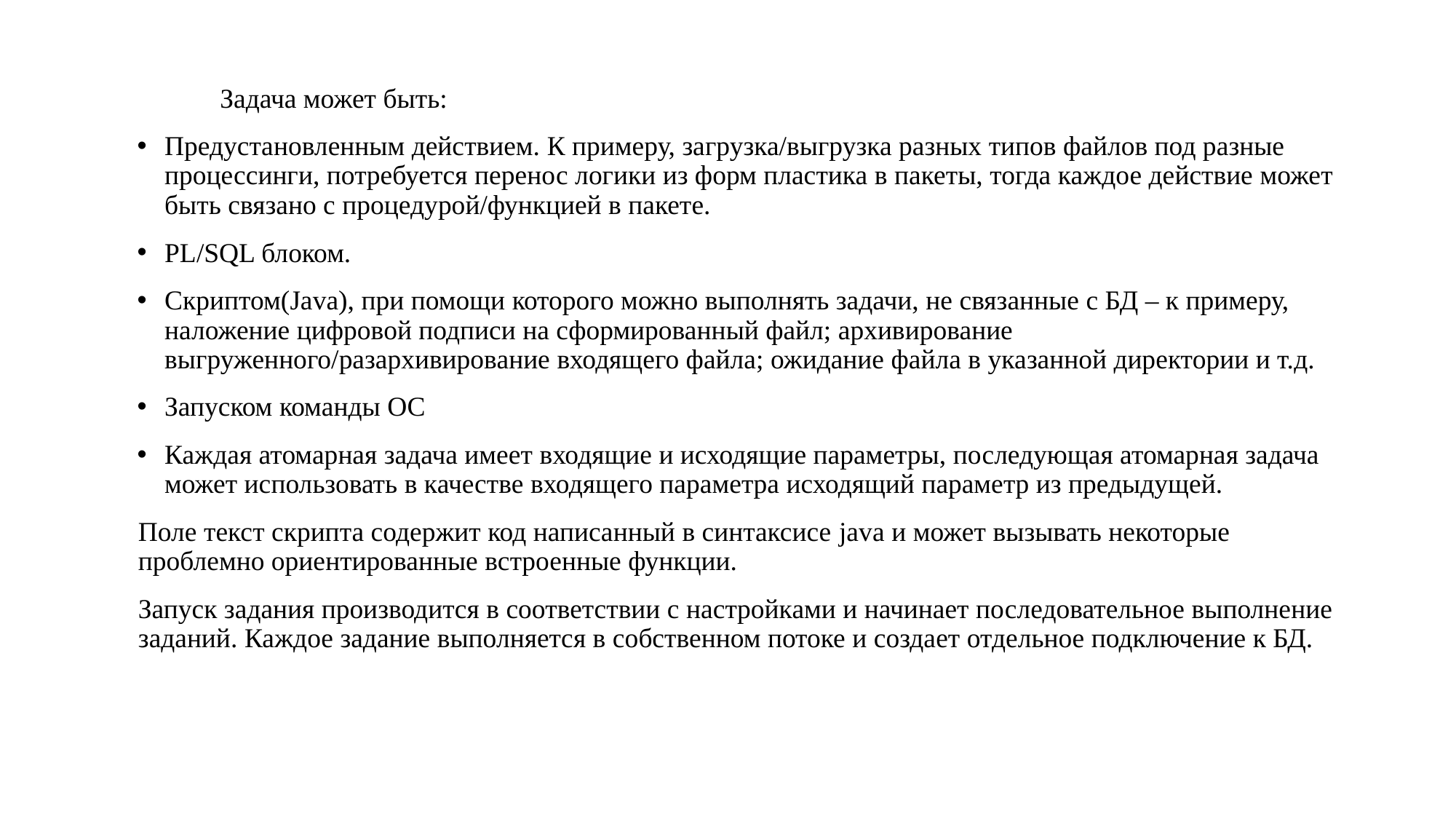

Задача может быть:
Предустановленным действием. К примеру, загрузка/выгрузка разных типов файлов под разные процессинги, потребуется перенос логики из форм пластика в пакеты, тогда каждое действие может быть связано с процедурой/функцией в пакете.
PL/SQL блоком.
Скриптом(Java), при помощи которого можно выполнять задачи, не связанные с БД – к примеру, наложение цифровой подписи на сформированный файл; архивирование выгруженного/разархивирование входящего файла; ожидание файла в указанной директории и т.д.
Запуском команды ОС
Каждая атомарная задача имеет входящие и исходящие параметры, последующая атомарная задача может использовать в качестве входящего параметра исходящий параметр из предыдущей.
Поле текст скрипта содержит код написанный в синтаксисе java и может вызывать некоторые проблемно ориентированные встроенные функции.
Запуск задания производится в соответствии с настройками и начинает последовательное выполнение заданий. Каждое задание выполняется в собственном потоке и создает отдельное подключение к БД.